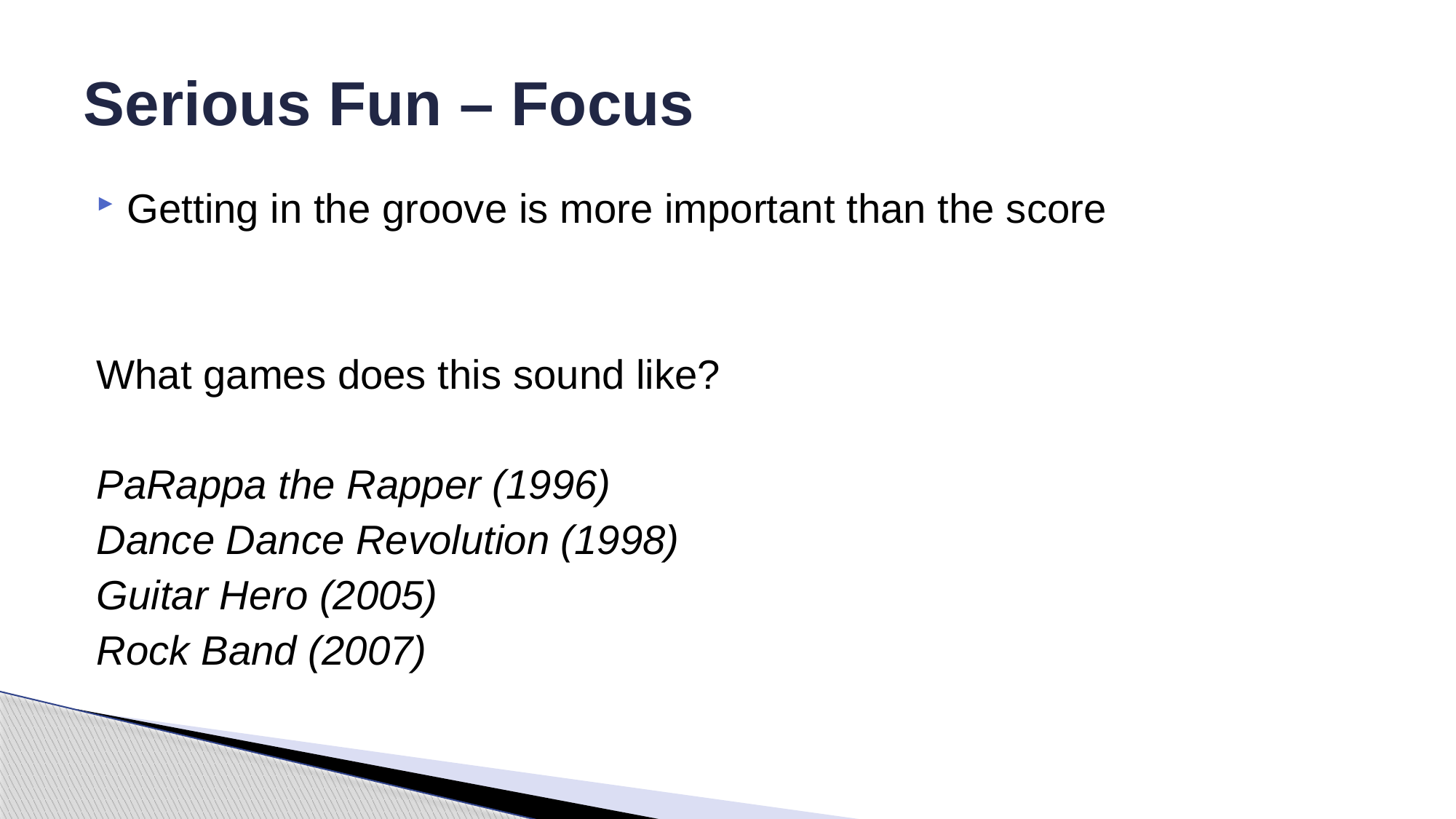

# Serious Fun – Focus
Getting in the groove is more important than the score

What games does this sound like?

PaRappa the Rapper (1996)
Dance Dance Revolution (1998)
Guitar Hero (2005)
Rock Band (2007)